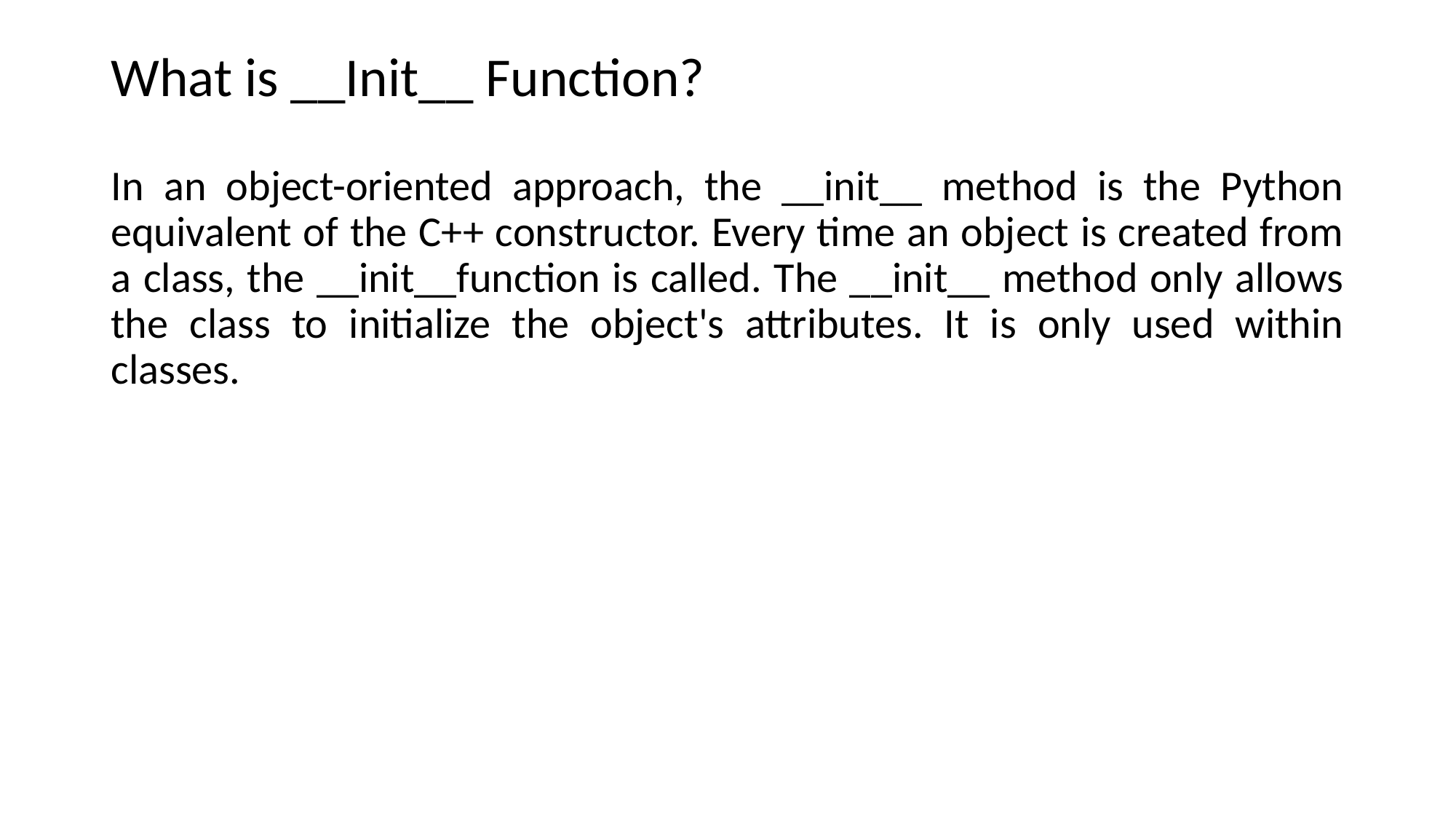

# What is __Init__ Function?
In an object-oriented approach, the __init__ method is the Python equivalent of the C++ constructor. Every time an object is created from a class, the __init__function is called. The __init__ method only allows the class to initialize the object's attributes. It is only used within classes.